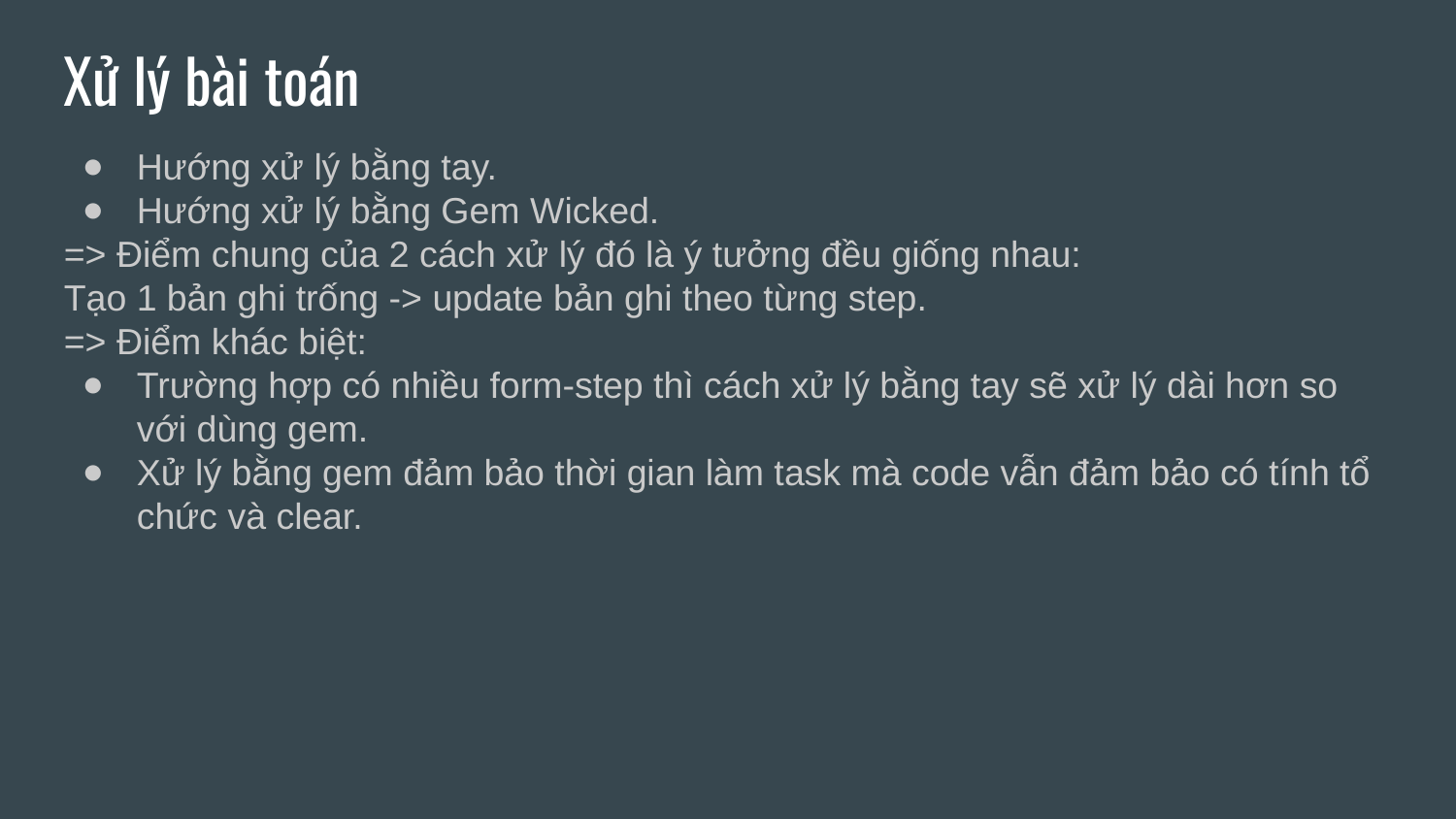

Xử lý bài toán
Hướng xử lý bằng tay.
Hướng xử lý bằng Gem Wicked.
=> Điểm chung của 2 cách xử lý đó là ý tưởng đều giống nhau:
Tạo 1 bản ghi trống -> update bản ghi theo từng step.
=> Điểm khác biệt:
Trường hợp có nhiều form-step thì cách xử lý bằng tay sẽ xử lý dài hơn so với dùng gem.
Xử lý bằng gem đảm bảo thời gian làm task mà code vẫn đảm bảo có tính tổ chức và clear.